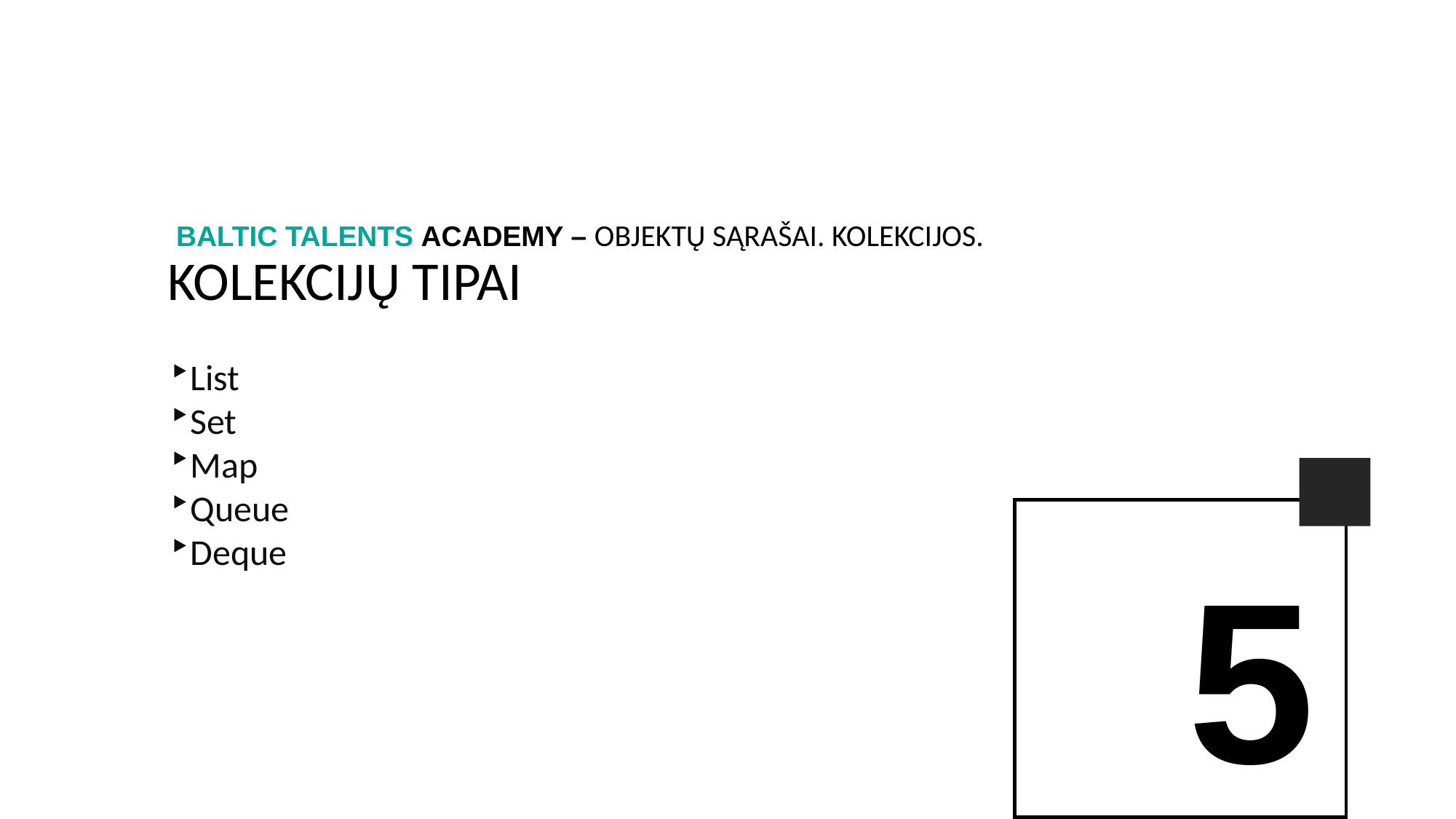

BALTIc TALENTs AcADEMy – Objektų sąrašai. Kolekcijos.

kolekcijų tipai
List
Set
Map
Queue
Deque

5